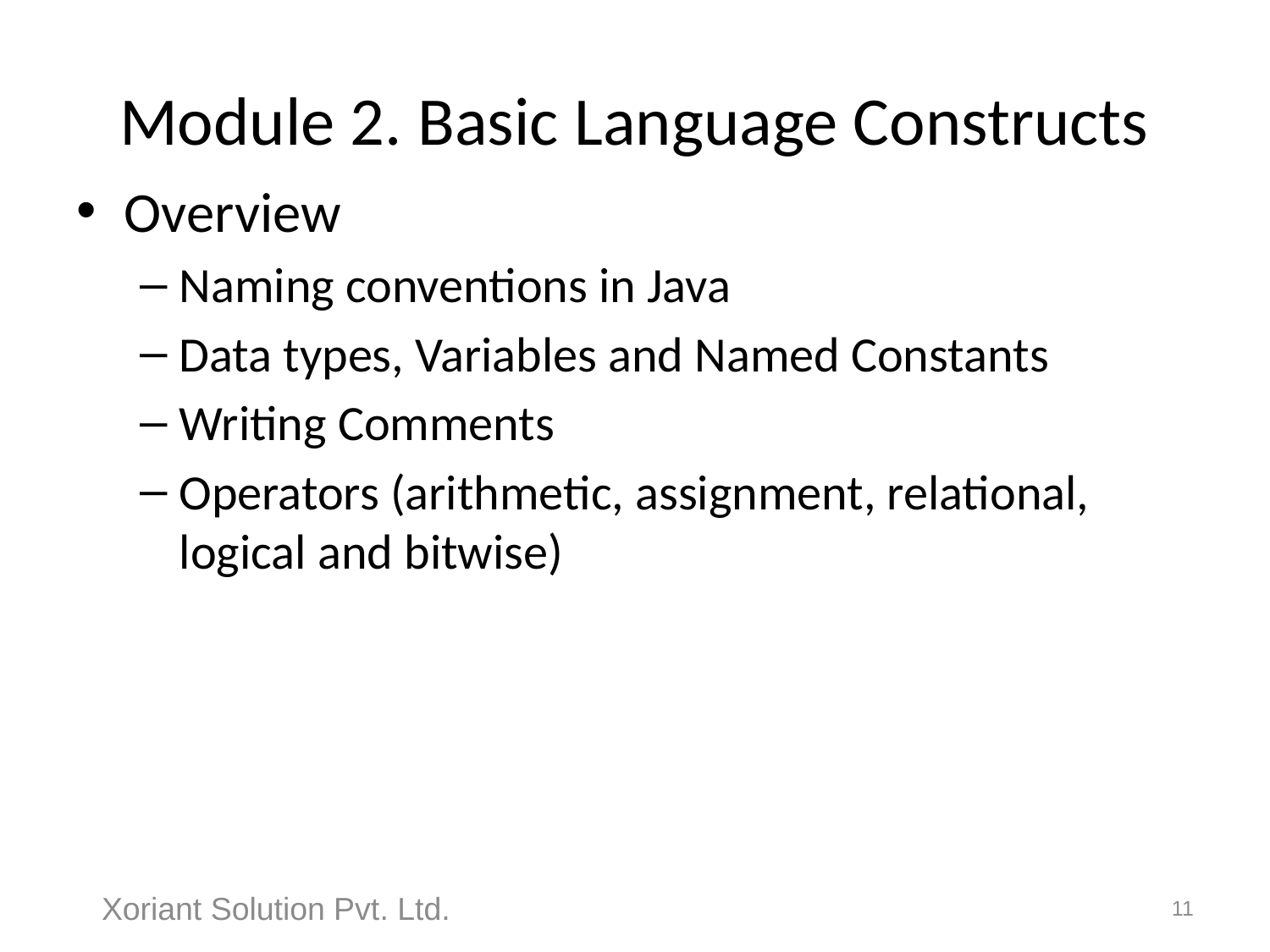

# Module 2. Basic Language Constructs
Overview
Naming conventions in Java
Data types, Variables and Named Constants
Writing Comments
Operators (arithmetic, assignment, relational, logical and bitwise)

Xoriant Solution Pvt. Ltd.
11